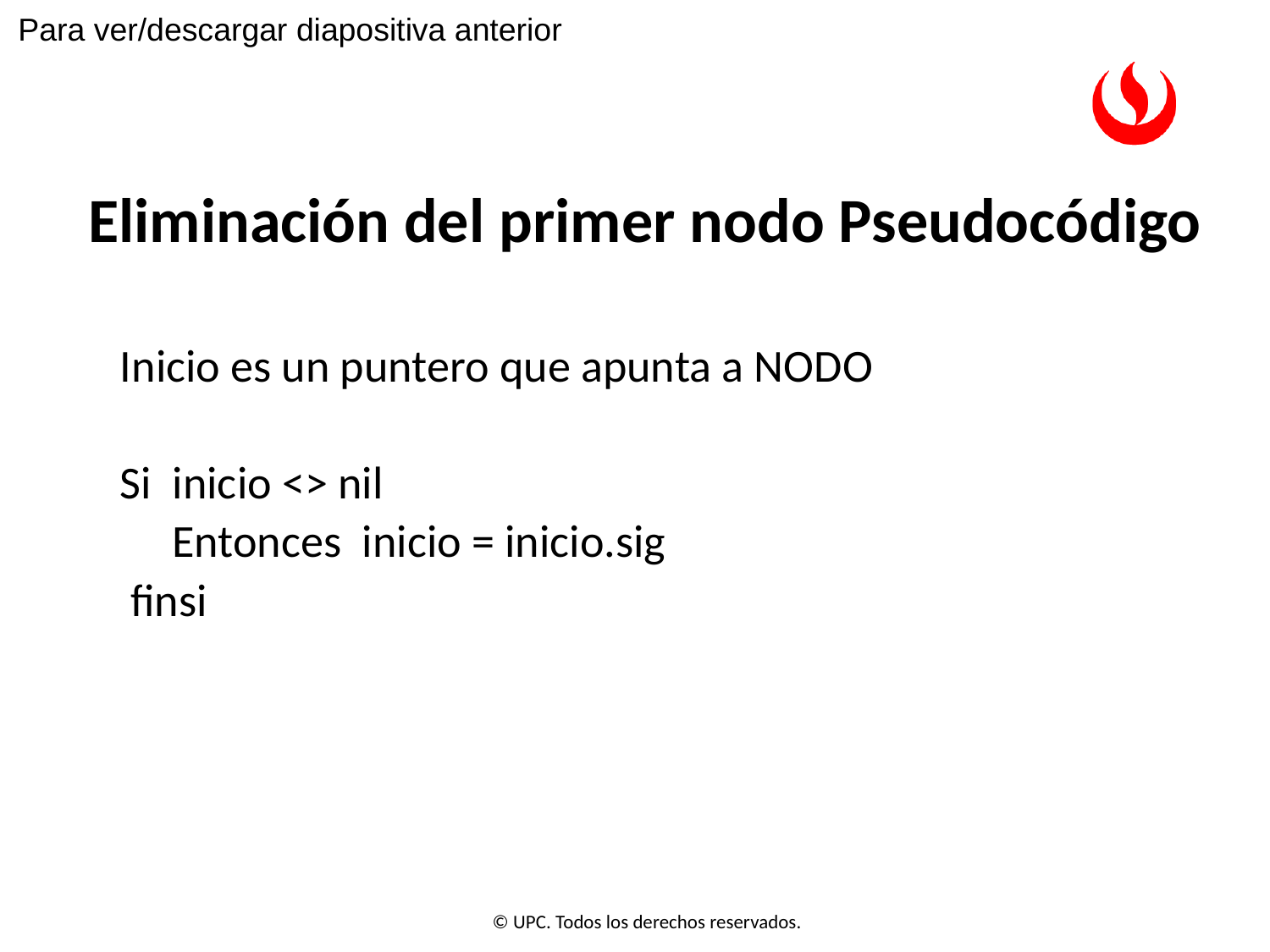

Para ver/descargar diapositiva anterior
# Eliminación del primer nodo Pseudocódigo
Inicio es un puntero que apunta a NODO

Si  inicio <> nil
     Entonces  inicio = inicio.sig
 finsi